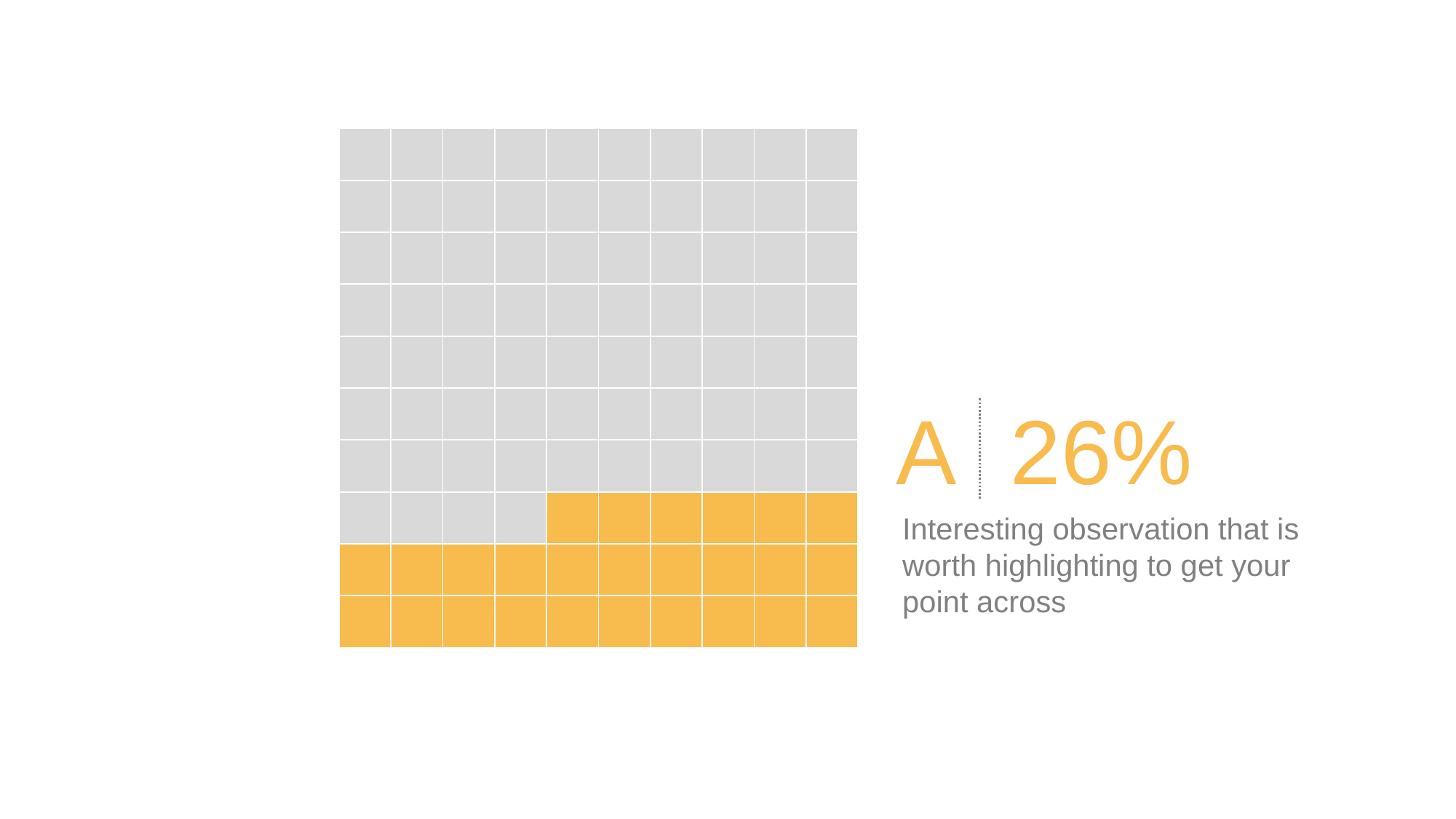

|  |  |  |  |  |  |  |  |  |  |
| --- | --- | --- | --- | --- | --- | --- | --- | --- | --- |
|  |  |  |  |  |  |  |  |  |  |
|  |  |  |  |  |  |  |  |  |  |
|  |  |  |  |  |  |  |  |  |  |
|  |  |  |  |  |  |  |  |  |  |
|  |  |  |  |  |  |  |  |  |  |
|  |  |  |  |  |  |  |  |  |  |
|  |  |  |  |  |  |  |  |  |  |
|  |  |  |  |  |  |  |  |  |  |
|  |  |  |  |  |  |  |  |  |  |
A
26%
Interesting observation that is worth highlighting to get your point across